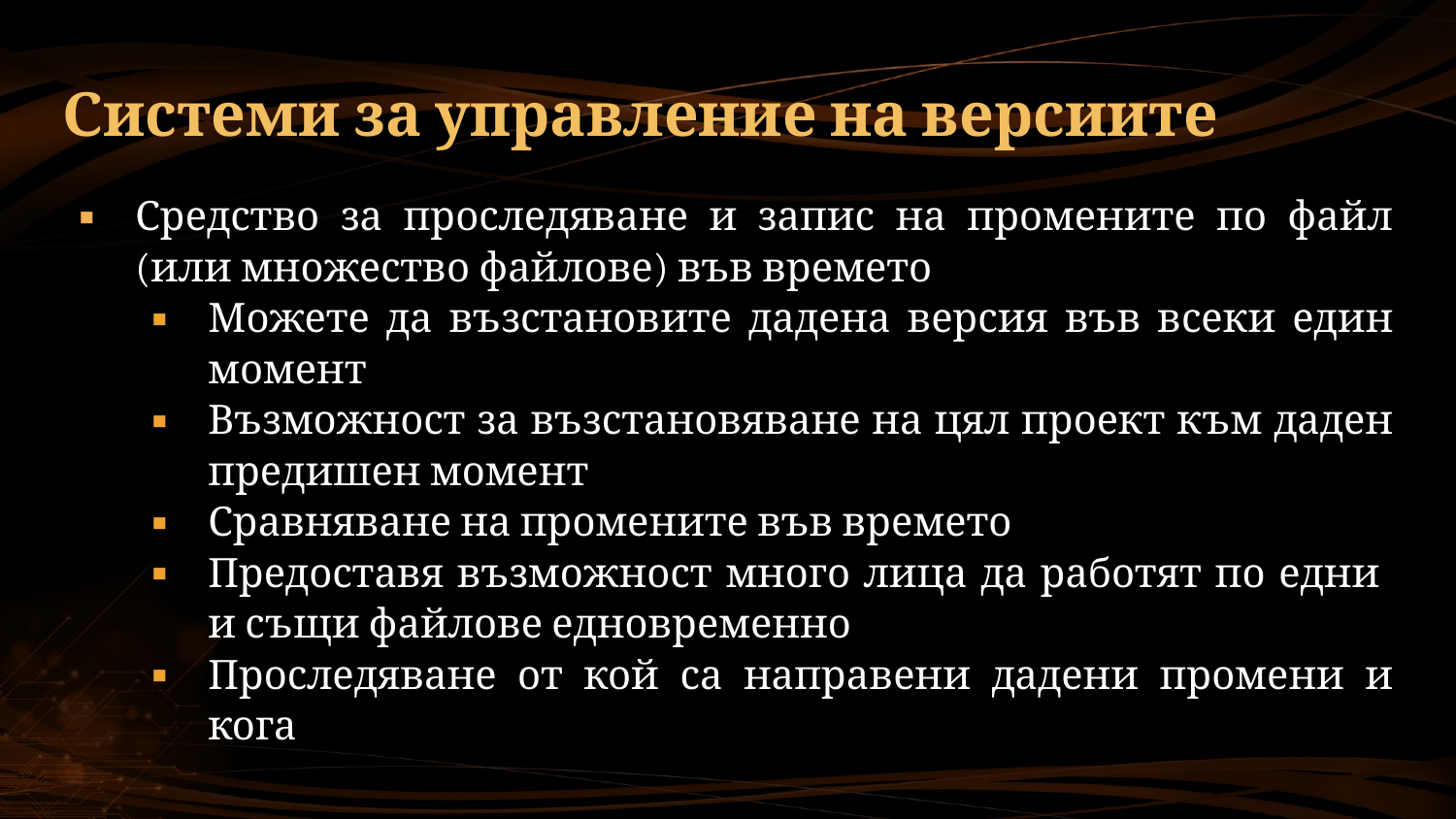

# Системи за управление на версиите
Средство за проследяване и запис на промените по файл (или множество файлове) във времето
Можете да възстановите дадена версия във всеки един момент
Възможност за възстановяване на цял проект към даден предишен момент
Сравняване на промените във времето
Предоставя възможност много лица да работят по едни  и същи файлове едновременно
Проследяване от кой са направени дадени промени и кога